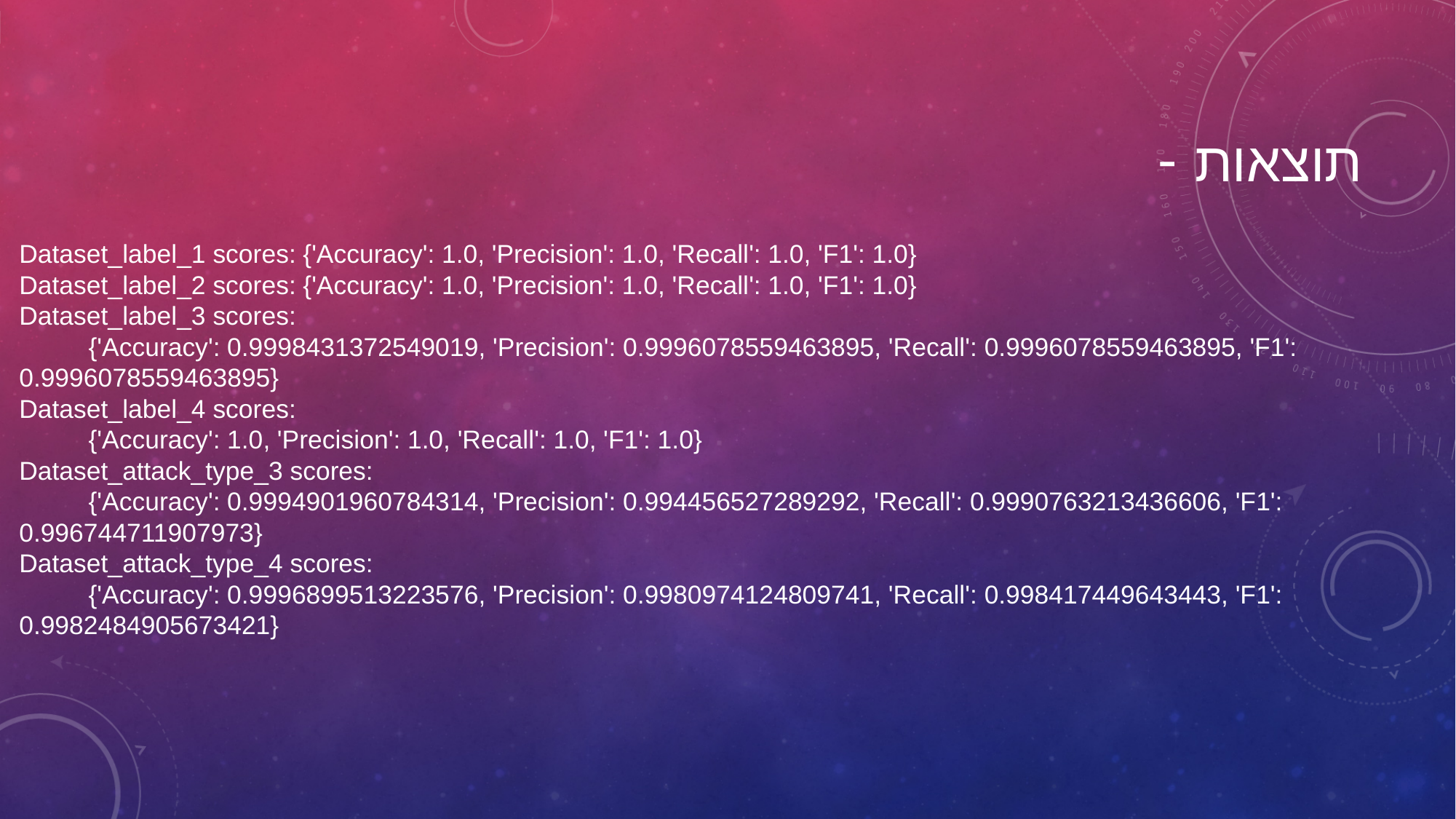

# תוצאות -

Dataset_label_1 scores: {'Accuracy': 1.0, 'Precision': 1.0, 'Recall': 1.0, 'F1': 1.0}
Dataset_label_2 scores: {'Accuracy': 1.0, 'Precision': 1.0, 'Recall': 1.0, 'F1': 1.0}
Dataset_label_3 scores:
	{'Accuracy': 0.9998431372549019, 'Precision': 0.9996078559463895, 'Recall': 0.9996078559463895, 'F1': 0.9996078559463895}
Dataset_label_4 scores:
	{'Accuracy': 1.0, 'Precision': 1.0, 'Recall': 1.0, 'F1': 1.0}
Dataset_attack_type_3 scores:
	{'Accuracy': 0.9994901960784314, 'Precision': 0.994456527289292, 'Recall': 0.9990763213436606, 'F1': 0.996744711907973}
Dataset_attack_type_4 scores:
	{'Accuracy': 0.9996899513223576, 'Precision': 0.9980974124809741, 'Recall': 0.998417449643443, 'F1': 0.9982484905673421}